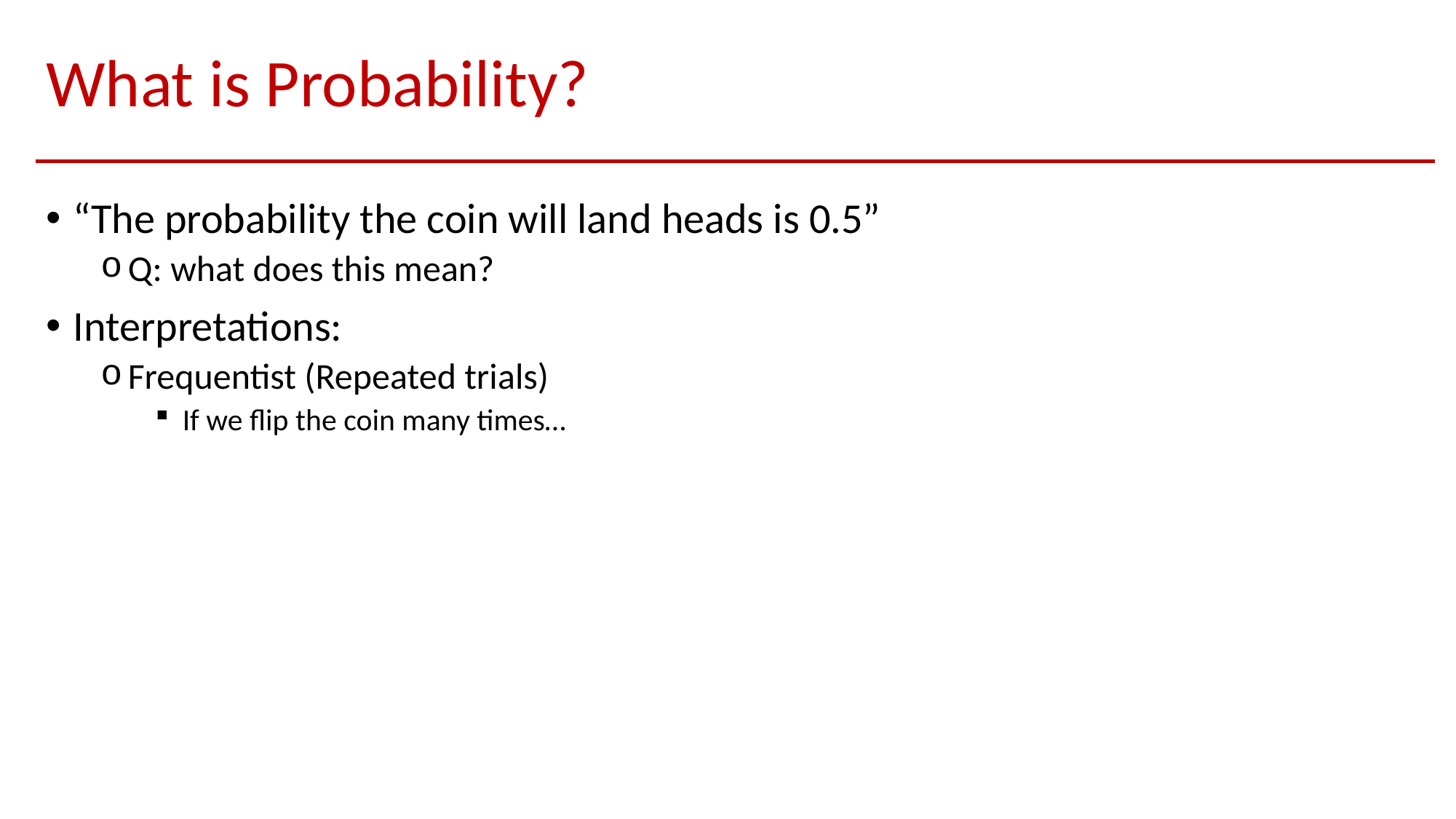

# What is Probability?
“The probability the coin will land heads is 0.5”
Q: what does this mean?
Interpretations:
Frequentist (Repeated trials)
If we flip the coin many times…